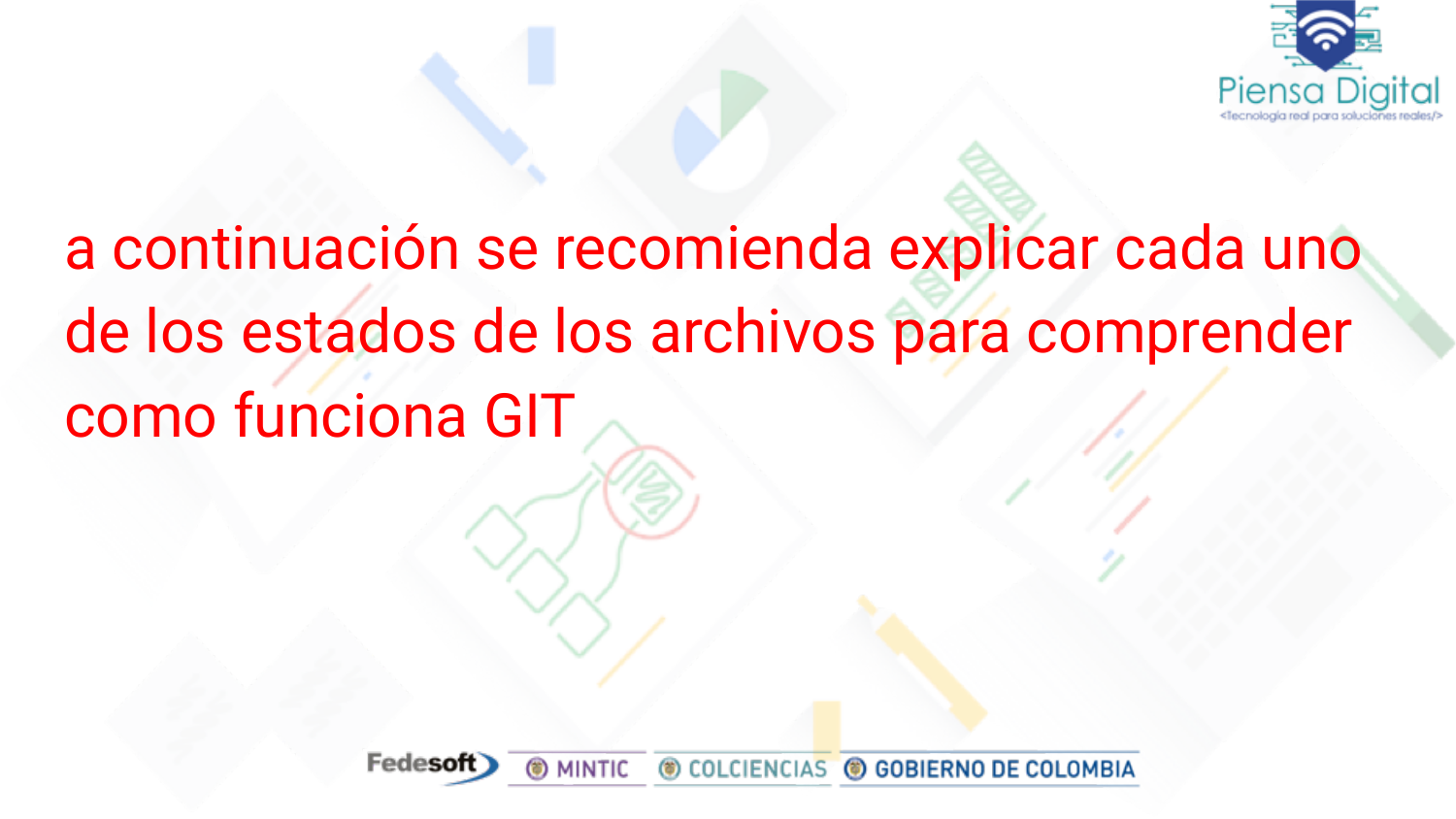

a continuación se recomienda explicar cada uno de los estados de los archivos para comprender como funciona GIT